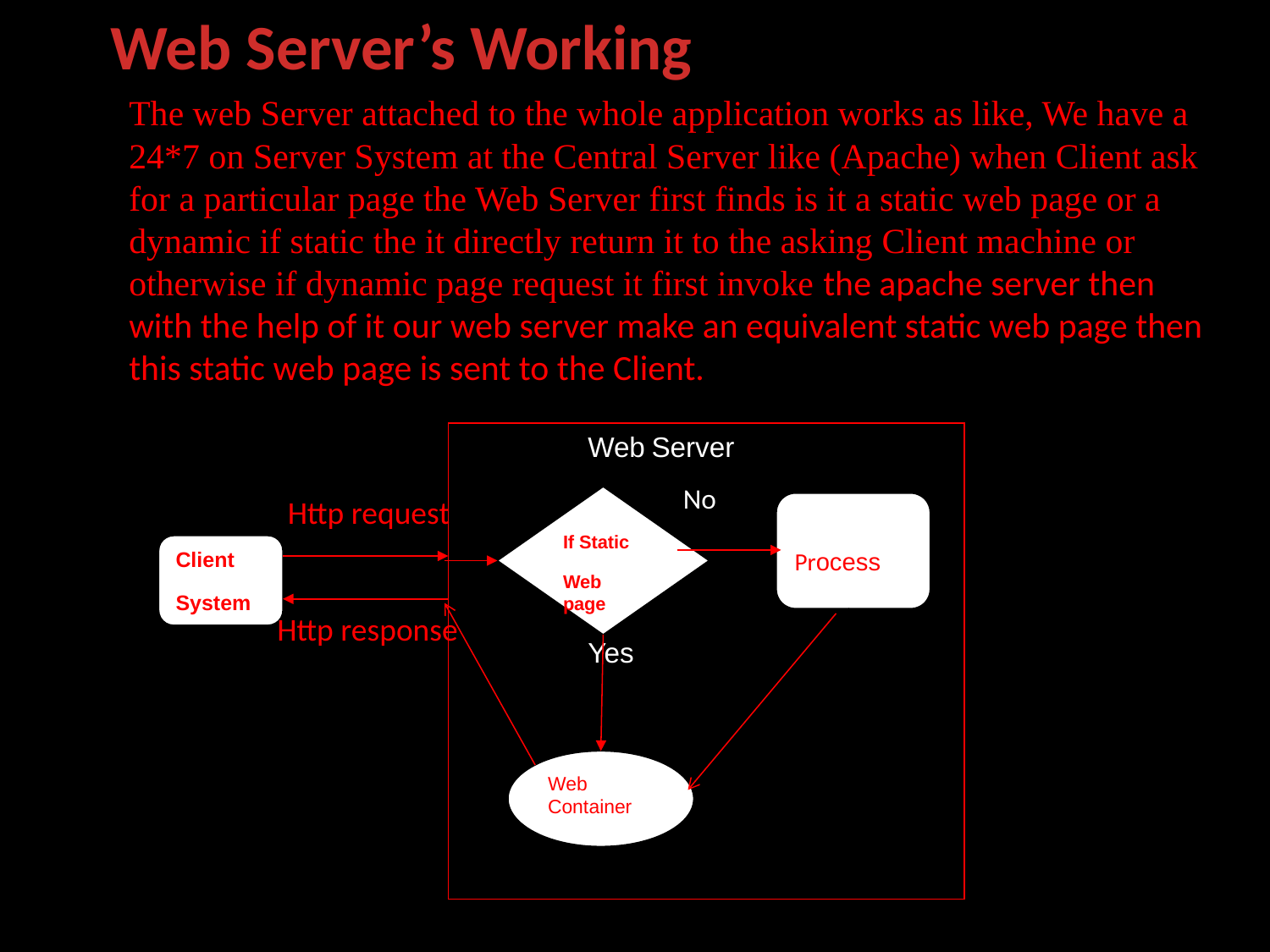

Web Server’s Working
The web Server attached to the whole application works as like, We have a 24*7 on Server System at the Central Server like (Apache) when Client ask for a particular page the Web Server first finds is it a static web page or a dynamic if static the it directly return it to the asking Client machine or otherwise if dynamic page request it first invoke the apache server then with the help of it our web server make an equivalent static web page then this static web page is sent to the Client.

	Web Server
                                   No
                                                   No

	Yes

If Static
Web page

Process
Client
System
Web Container
Http request
Http response